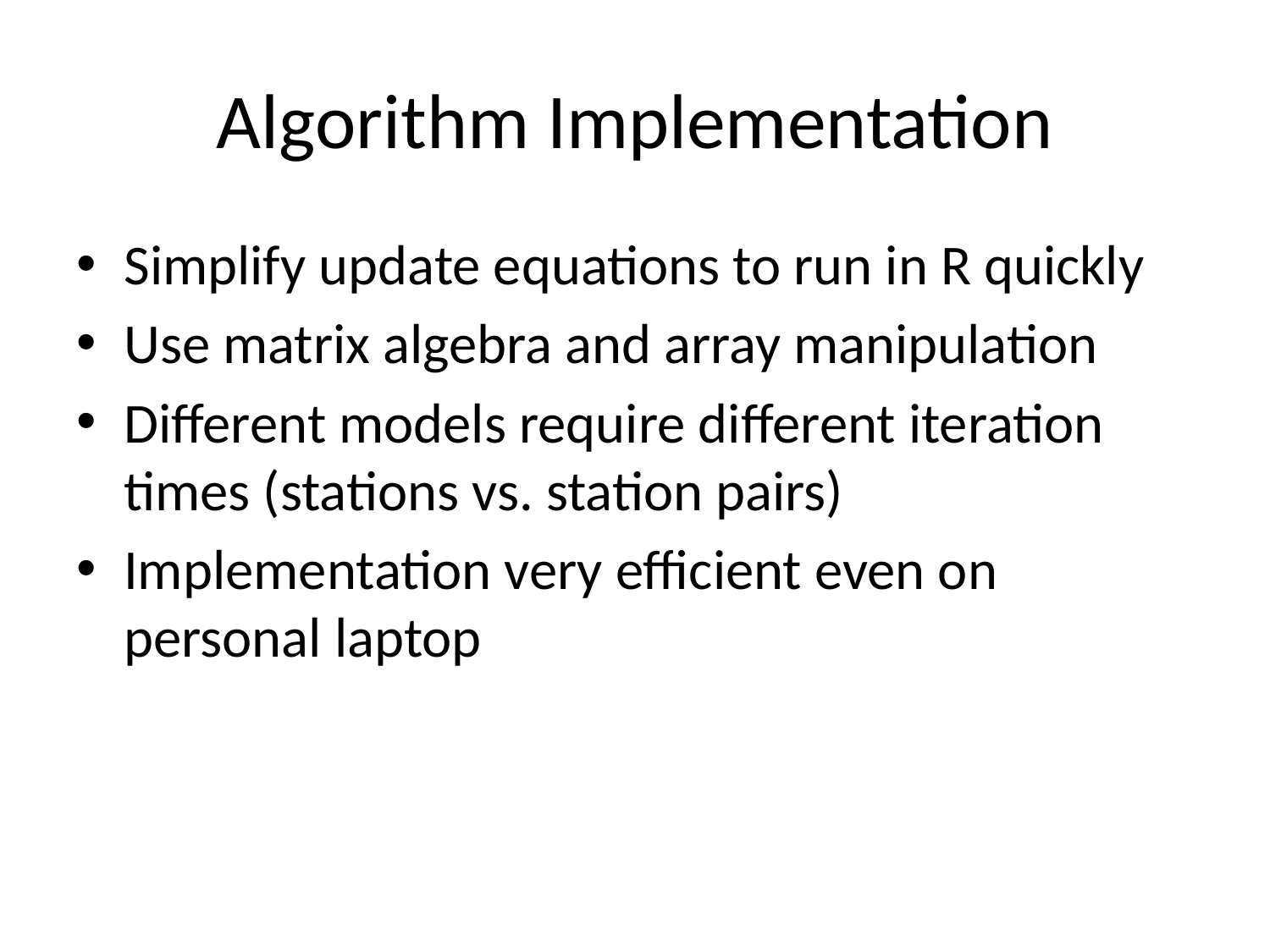

# Algorithm Implementation
Simplify update equations to run in R quickly
Use matrix algebra and array manipulation
Different models require different iteration times (stations vs. station pairs)
Implementation very efficient even on personal laptop